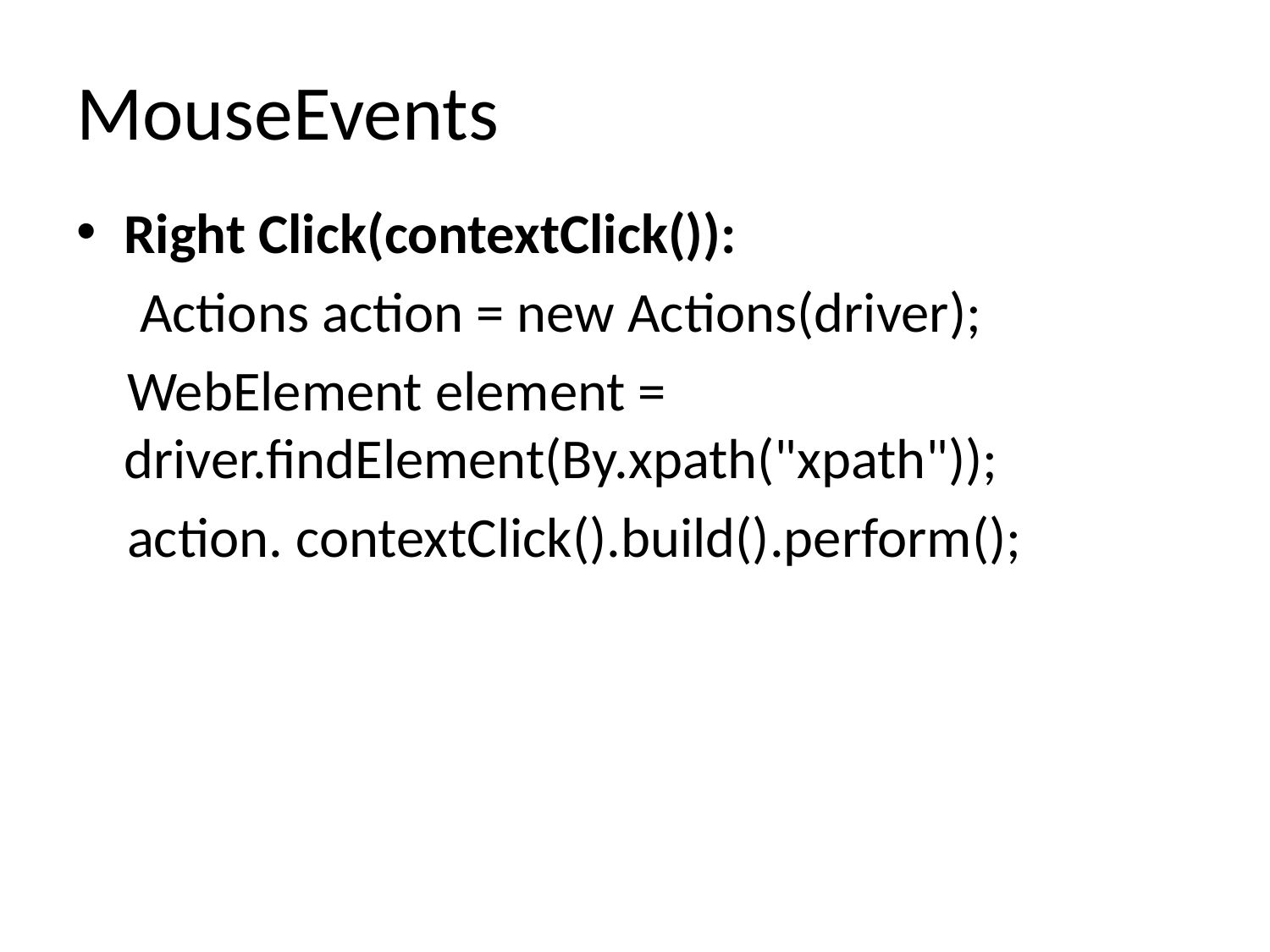

# MouseEvents
Right Click(contextClick()):
     Actions action = new Actions(driver);
    WebElement element = driver.findElement(By.xpath("xpath"));
    action. contextClick().build().perform();